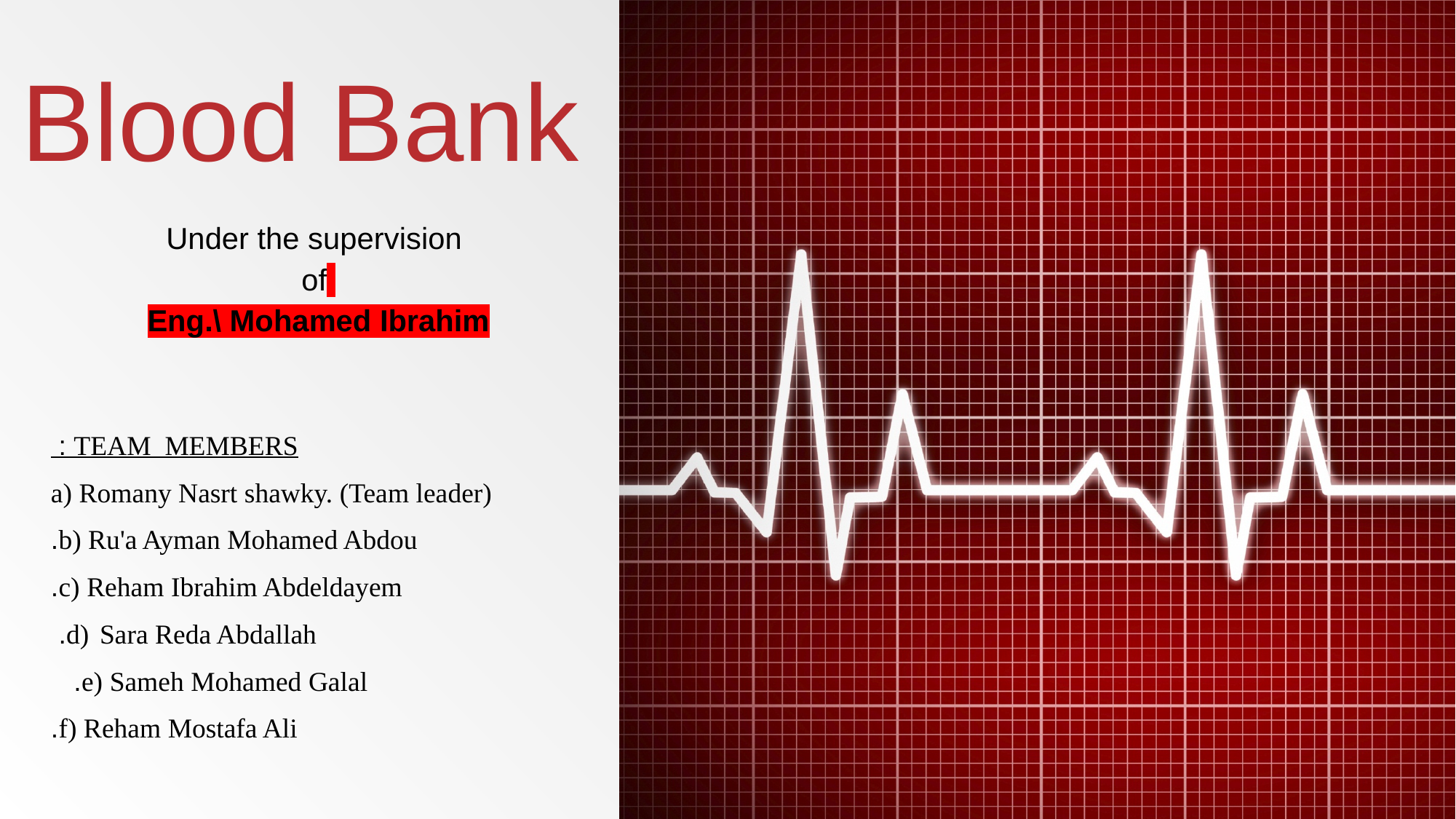

# Blood Bank
Under the supervision
of
Eng.\ Mohamed Ibrahim

TEAM  MEMBERS :
 a) Romany Nasrt shawky. (Team leader)
 b) Ru'a Ayman Mohamed Abdou.
 c) Reham Ibrahim Abdeldayem.
 d)  Sara Reda Abdallah.
 e) Sameh Mohamed Galal.
 f) Reham Mostafa Ali.